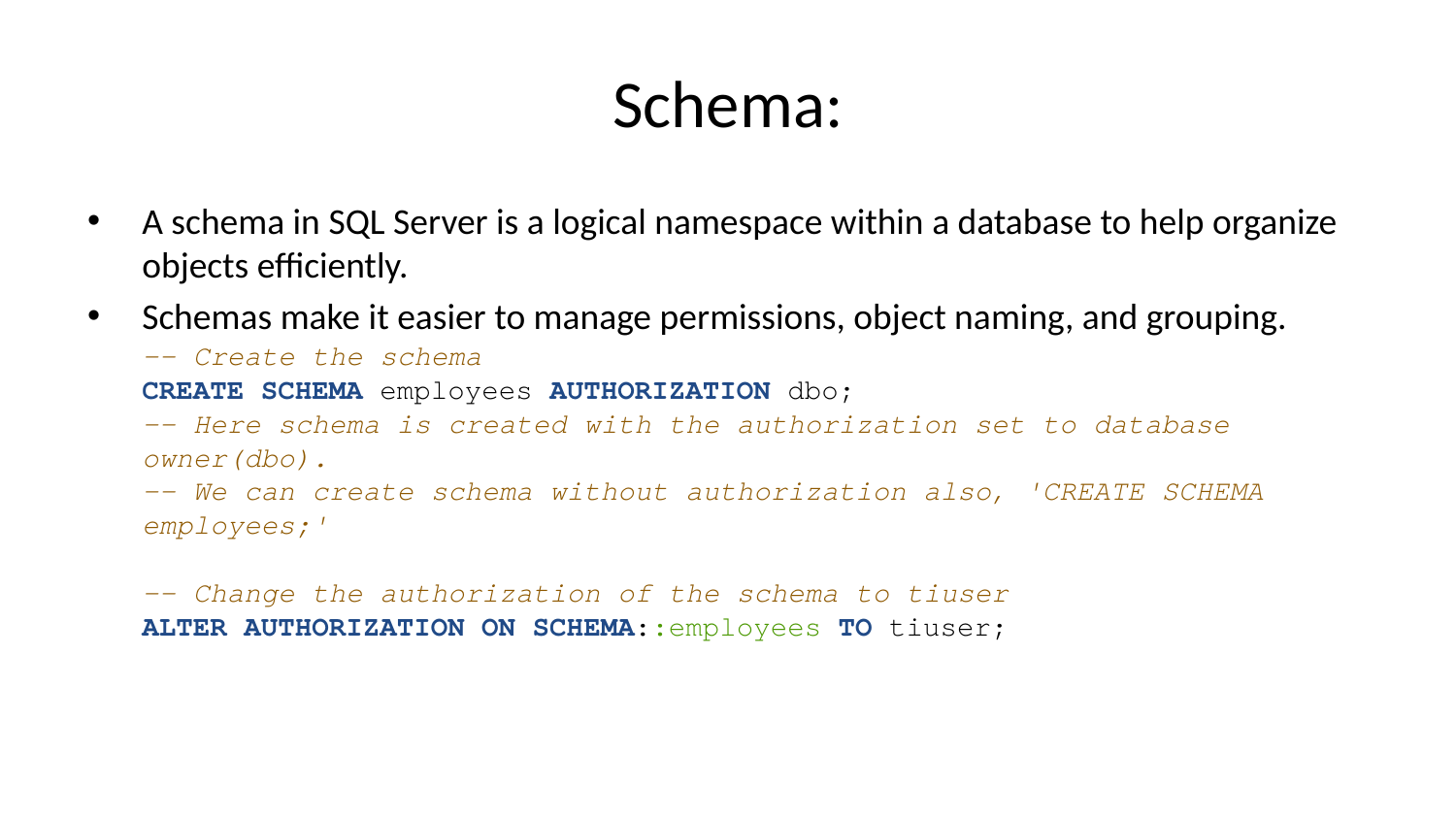

# Schema:
A schema in SQL Server is a logical namespace within a database to help organize objects efficiently.
Schemas make it easier to manage permissions, object naming, and grouping.
-- Create the schema
CREATE SCHEMA employees AUTHORIZATION dbo;
-- Here schema is created with the authorization set to database owner(dbo).
-- We can create schema without authorization also, 'CREATE SCHEMA employees;'
-- Change the authorization of the schema to tiuser
ALTER AUTHORIZATION ON SCHEMA::employees TO tiuser;